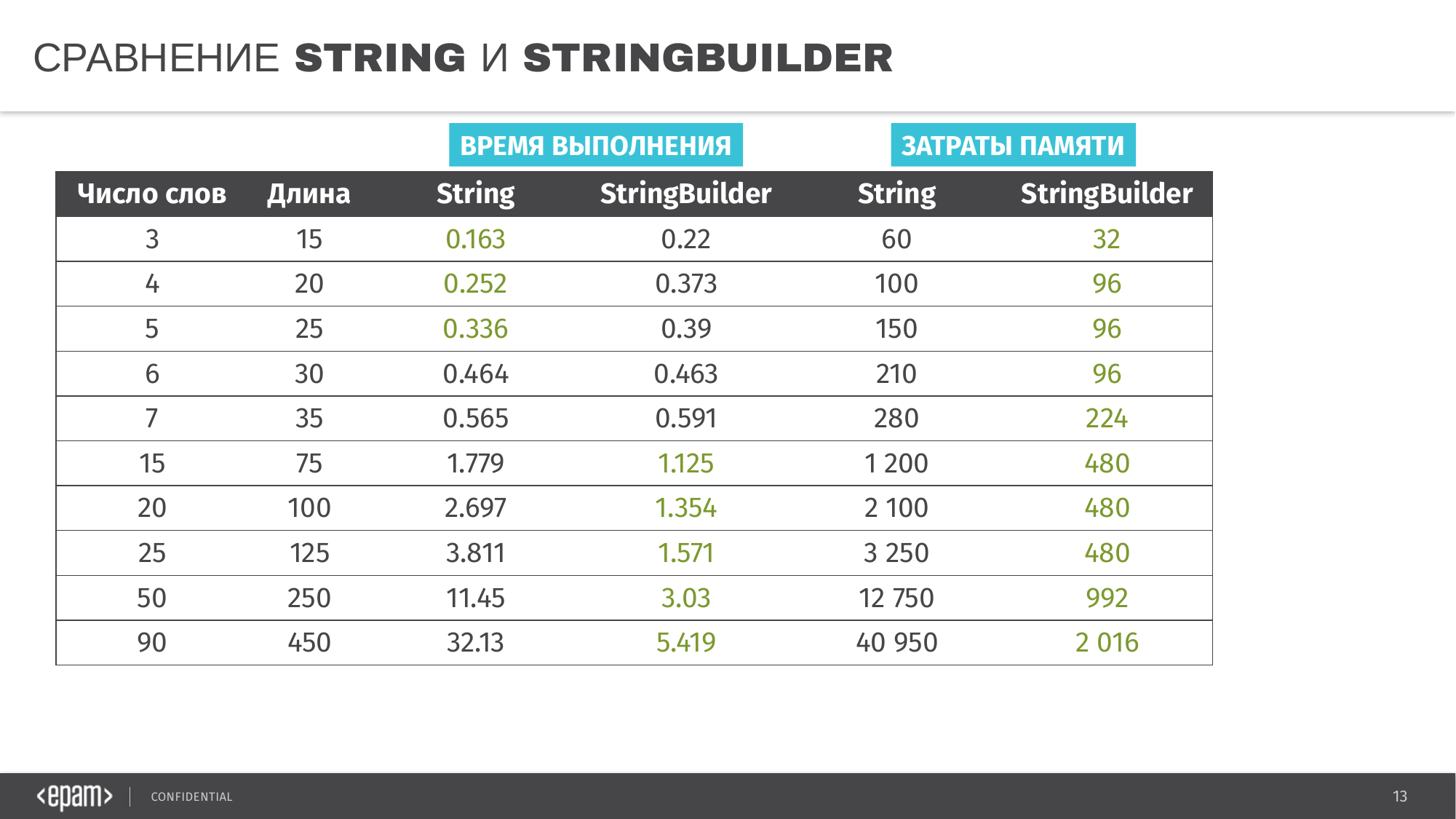

# Сравнение String и StringBuilder
Время выполнения
Затраты памяти
| Число слов | Длина | String | StringBuilder | String | StringBuilder |
| --- | --- | --- | --- | --- | --- |
| 3 | 15 | 0.163 | 0.22 | 60 | 32 |
| 4 | 20 | 0.252 | 0.373 | 100 | 96 |
| 5 | 25 | 0.336 | 0.39 | 150 | 96 |
| 6 | 30 | 0.464 | 0.463 | 210 | 96 |
| 7 | 35 | 0.565 | 0.591 | 280 | 224 |
| 15 | 75 | 1.779 | 1.125 | 1 200 | 480 |
| 20 | 100 | 2.697 | 1.354 | 2 100 | 480 |
| 25 | 125 | 3.811 | 1.571 | 3 250 | 480 |
| 50 | 250 | 11.45 | 3.03 | 12 750 | 992 |
| 90 | 450 | 32.13 | 5.419 | 40 950 | 2 016 |